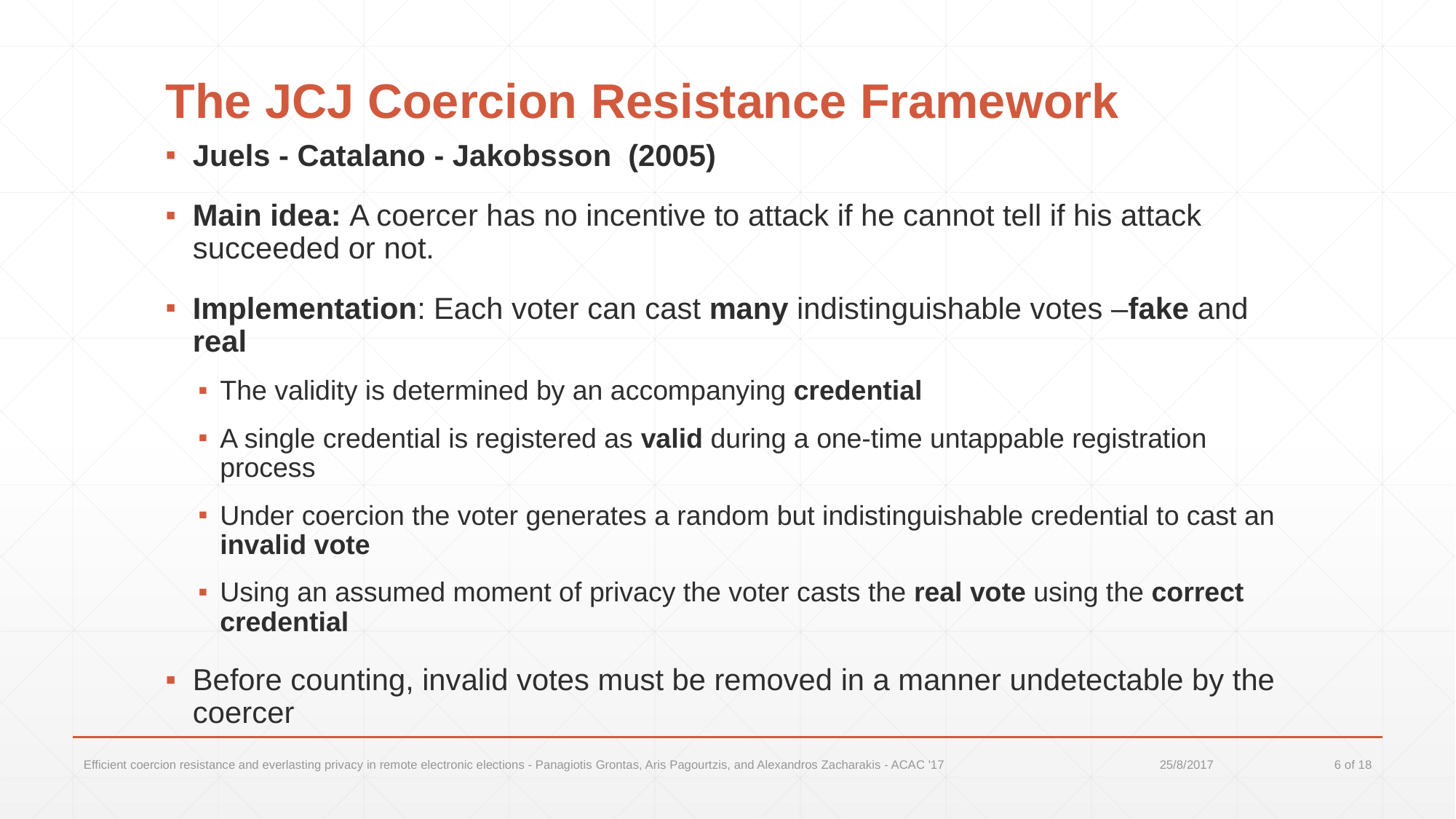

# The JCJ Coercion Resistance Framework
Juels - Catalano - Jakobsson  (2005)
Main idea: A coercer has no incentive to attack if he cannot tell if his attack succeeded or not.
Implementation: Each voter can cast many indistinguishable votes –fake and real
The validity is determined by an accompanying credential
A single credential is registered as valid during a one-time untappable registration process
Under coercion the voter generates a random but indistinguishable credential to cast an invalid vote
Using an assumed moment of privacy the voter casts the real vote using the correct credential
Before counting, invalid votes must be removed in a manner undetectable by the coercer

Efficient coercion resistance and everlasting privacy in remote electronic elections - Panagiotis Grontas, Aris Pagourtzis, and Alexandros Zacharakis - ACAC '17
25/8/2017
6 of 18